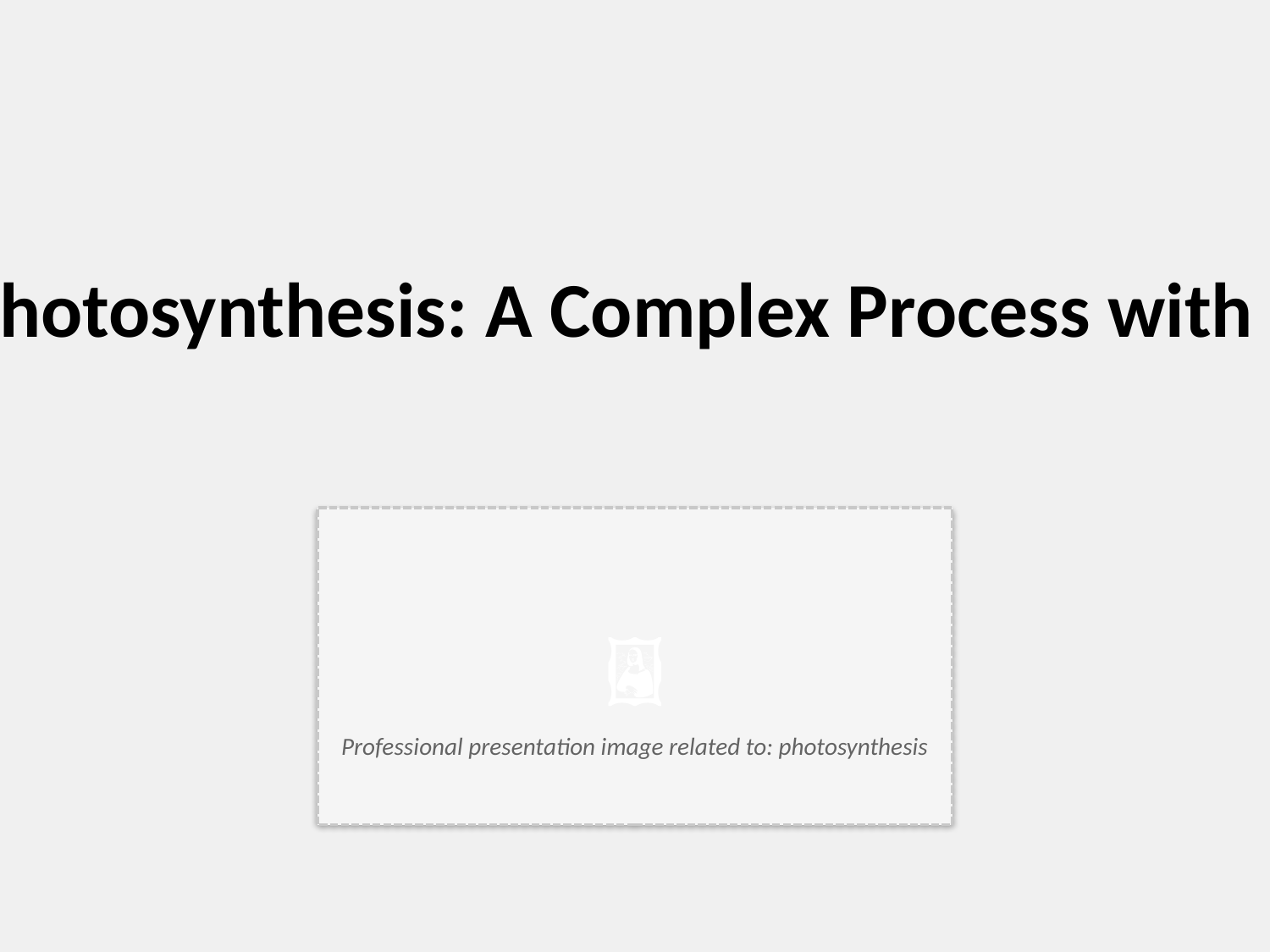

Understanding Photosynthesis: A Complex Process with Simple Concepts

🖼️
Professional presentation image related to: photosynthesis